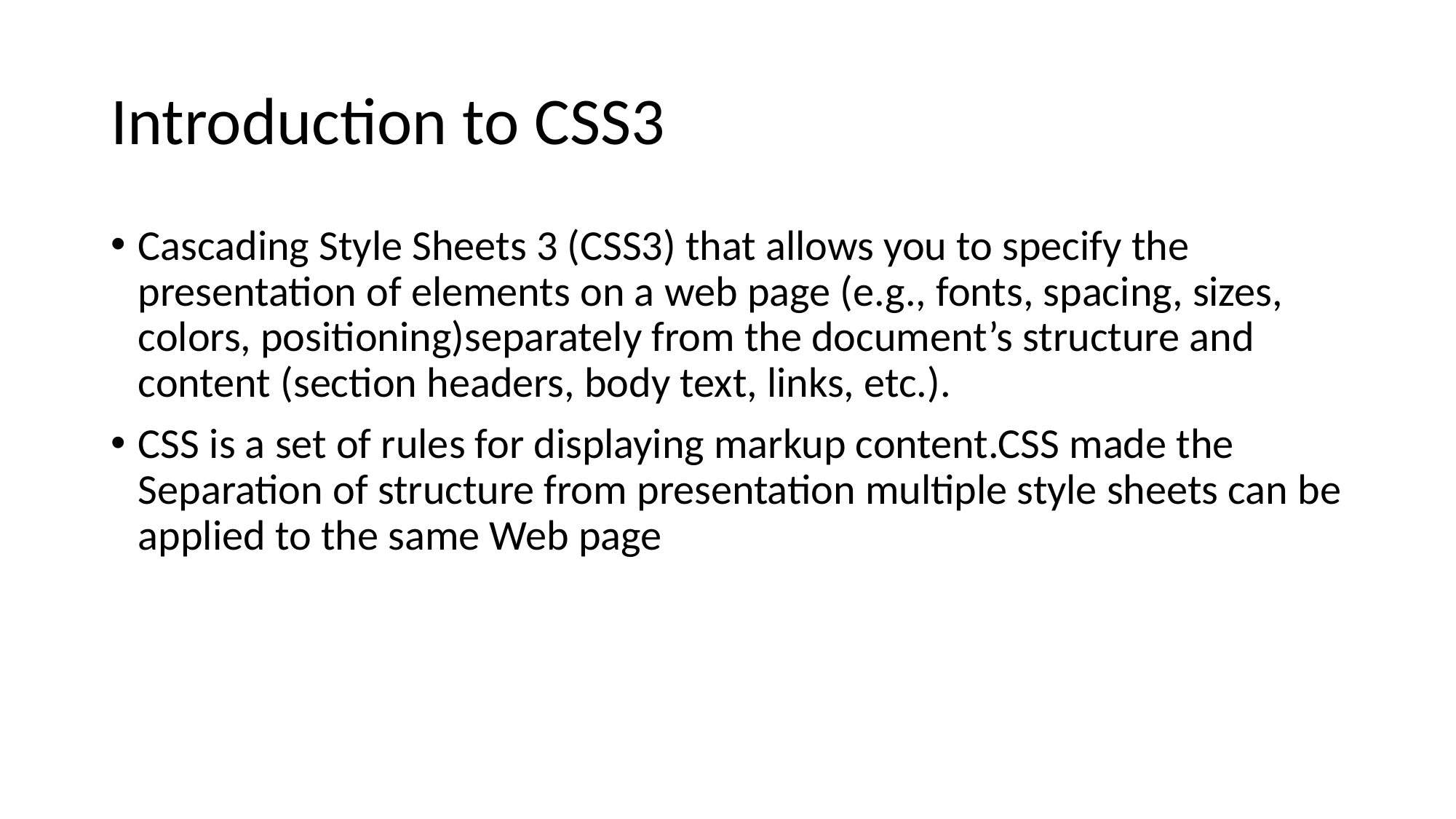

# Introduction to CSS3
Cascading Style Sheets 3 (CSS3) that allows you to specify the presentation of elements on a web page (e.g., fonts, spacing, sizes, colors, positioning)separately from the document’s structure and content (section headers, body text, links, etc.).
CSS is a set of rules for displaying markup content.CSS made the Separation of structure from presentation multiple style sheets can be applied to the same Web page